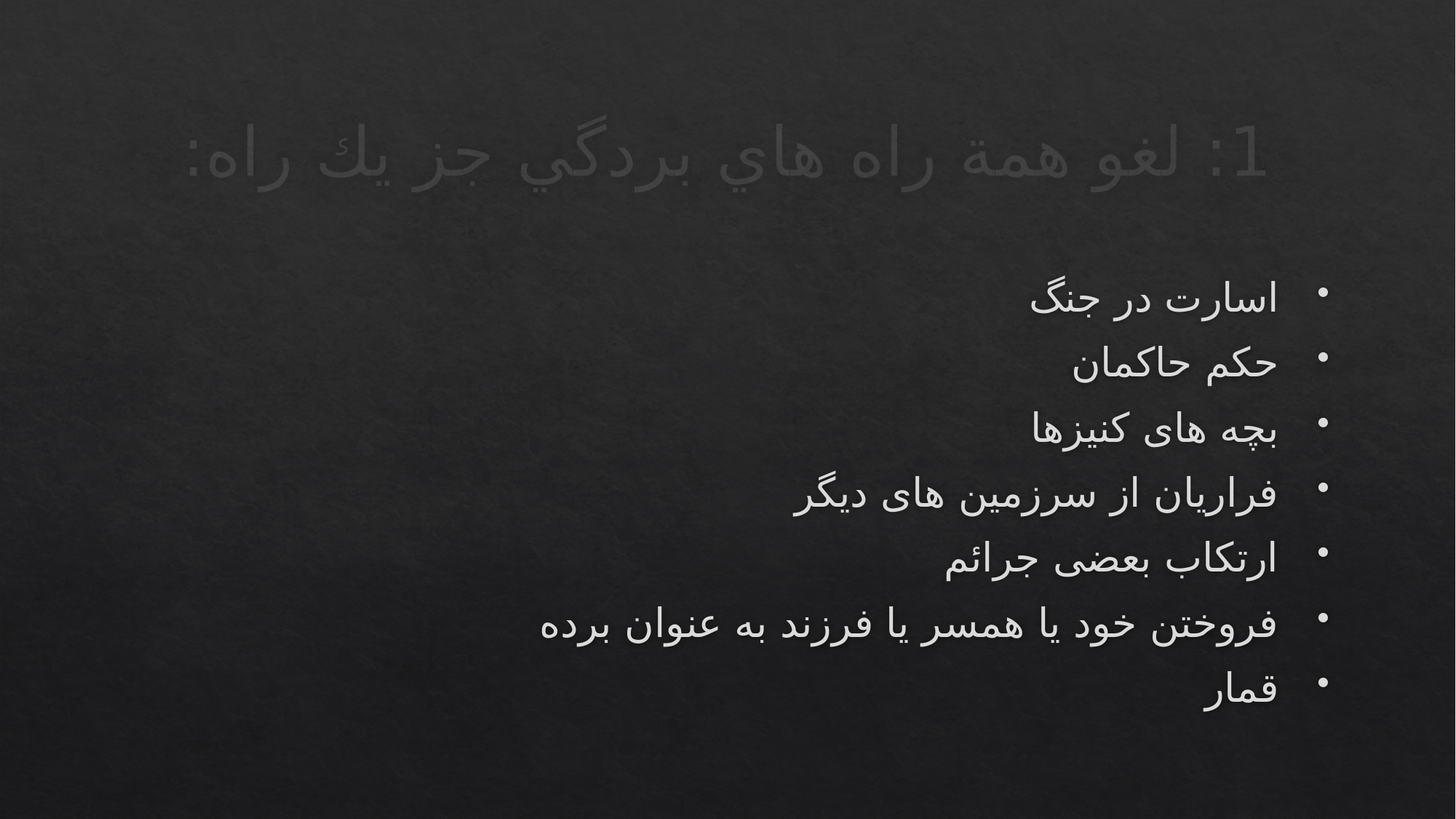

# 1: لغو همة راه هاي بردگي جز يك راه:
 اسارت در جنگ
 حکم حاکمان
 بچه های کنیزها
 فراریان از سرزمین های دیگر
 ارتکاب بعضی جرائم
 فروختن خود یا همسر یا فرزند به عنوان برده
 قمار